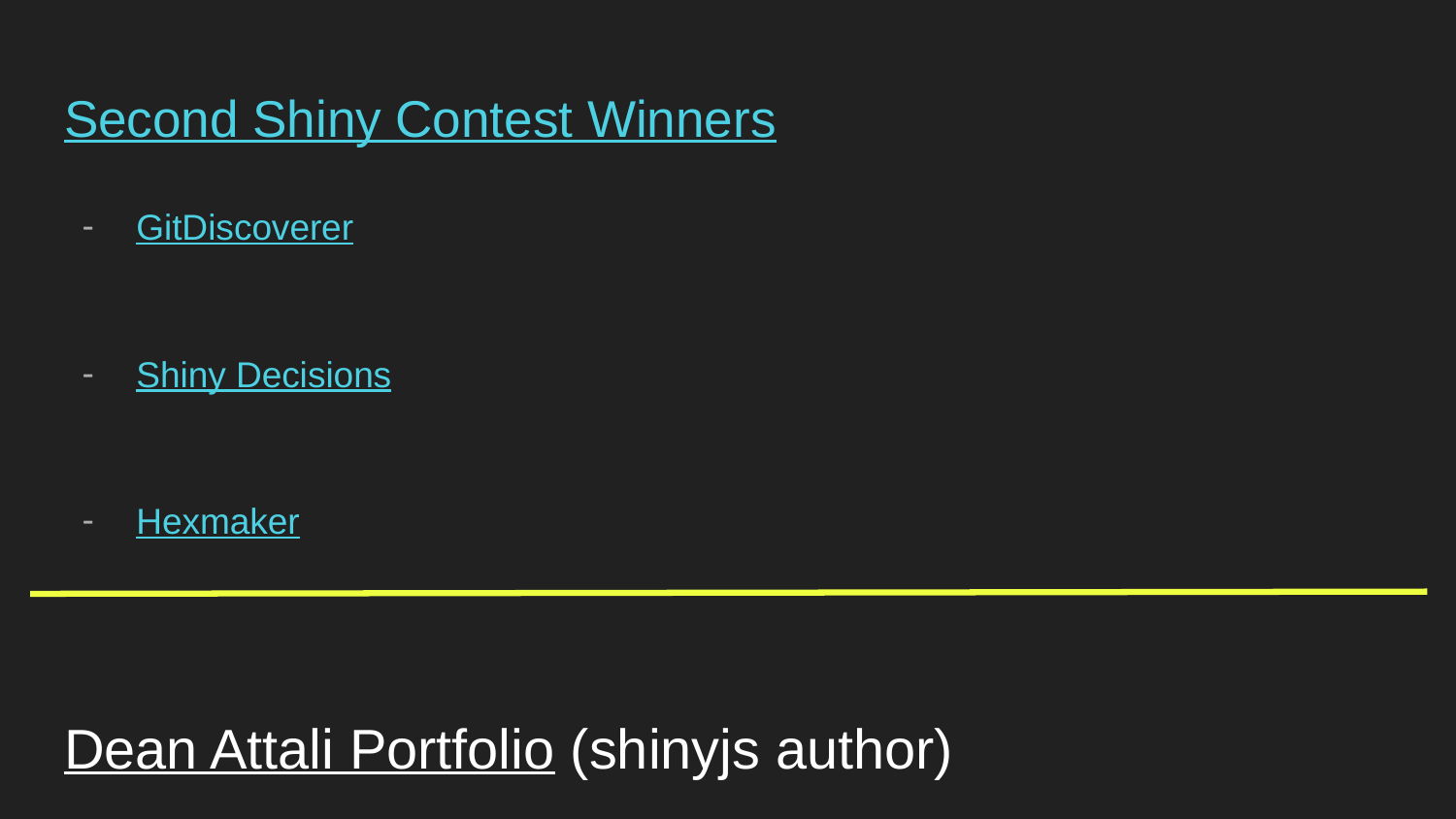

# Second Shiny Contest Winners
GitDiscoverer

Shiny Decisions

Hexmaker

Dean Attali Portfolio (shinyjs author)